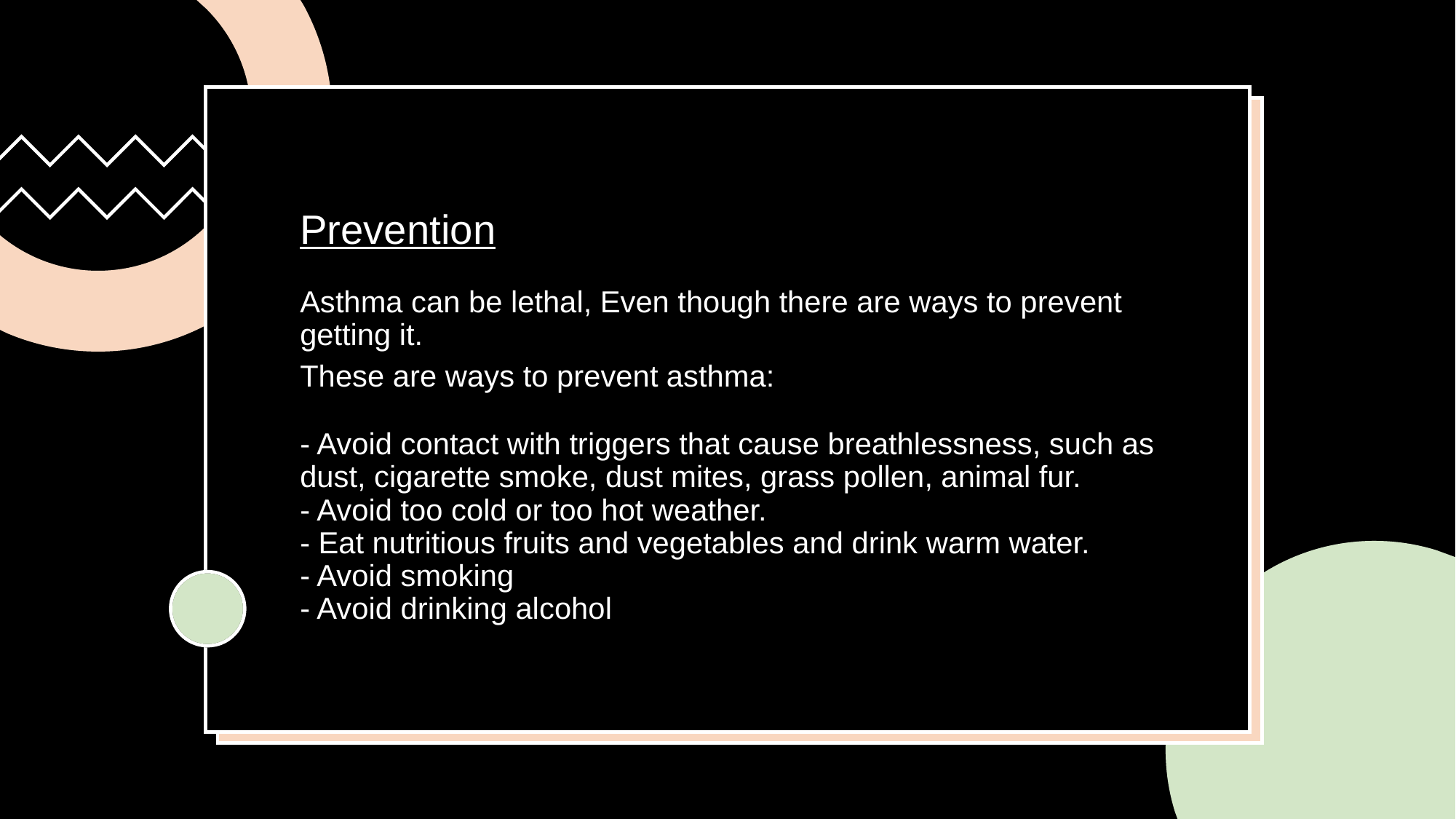

# Prevention Asthma can be lethal, Even though there are ways to prevent getting it. These are ways to prevent asthma: - Avoid contact with triggers that cause breathlessness, such as dust, cigarette smoke, dust mites, grass pollen, animal fur. - Avoid too cold or too hot weather. - Eat nutritious fruits and vegetables and drink warm water. - Avoid smoking - Avoid drinking alcohol